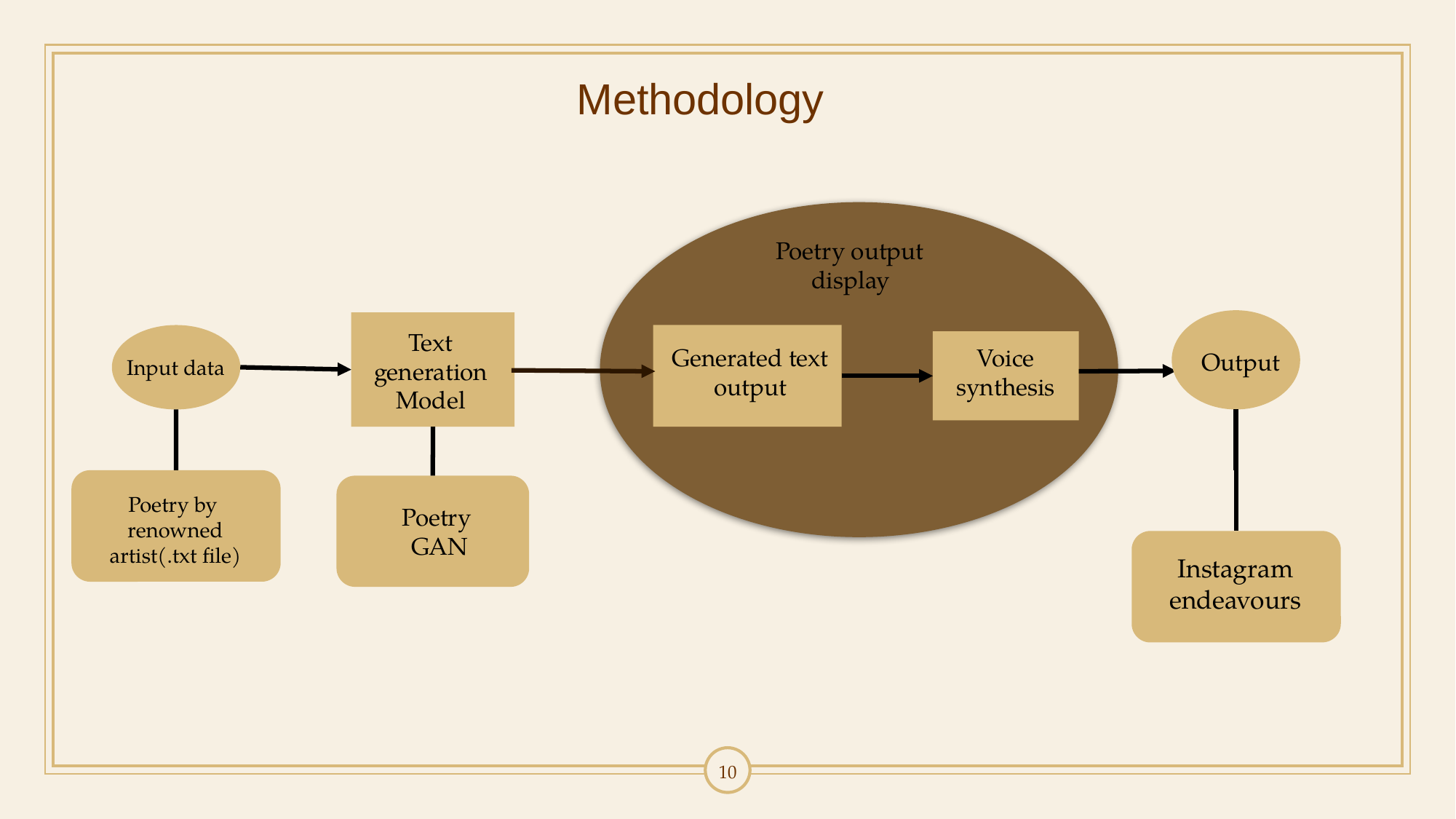

# Methodology

Poetry output
      display

Text generation Model

Voice synthesis
Generated text output
Output
Input data

Poetry by
renowned artist(.txt file)
Poetry
GAN

Instagram endeavours
10